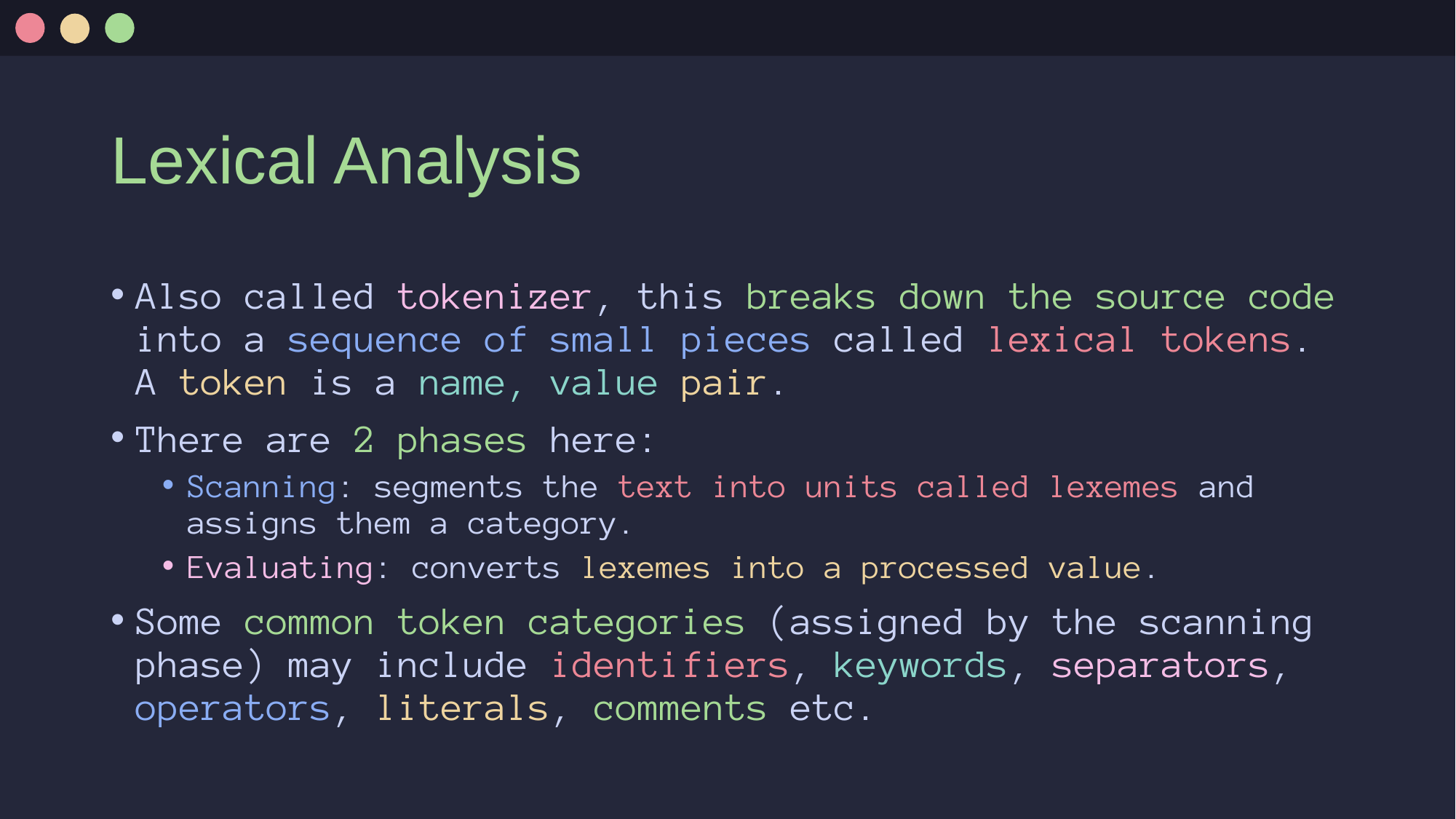

# Lexical Analysis
Also called tokenizer, this breaks down the source code into a sequence of small pieces called lexical tokens. A token is a name, value pair.
There are 2 phases here:
Scanning: segments the text into units called lexemes and assigns them a category.
Evaluating: converts lexemes into a processed value.
Some common token categories (assigned by the scanning phase) may include identifiers, keywords, separators, operators, literals, comments etc.